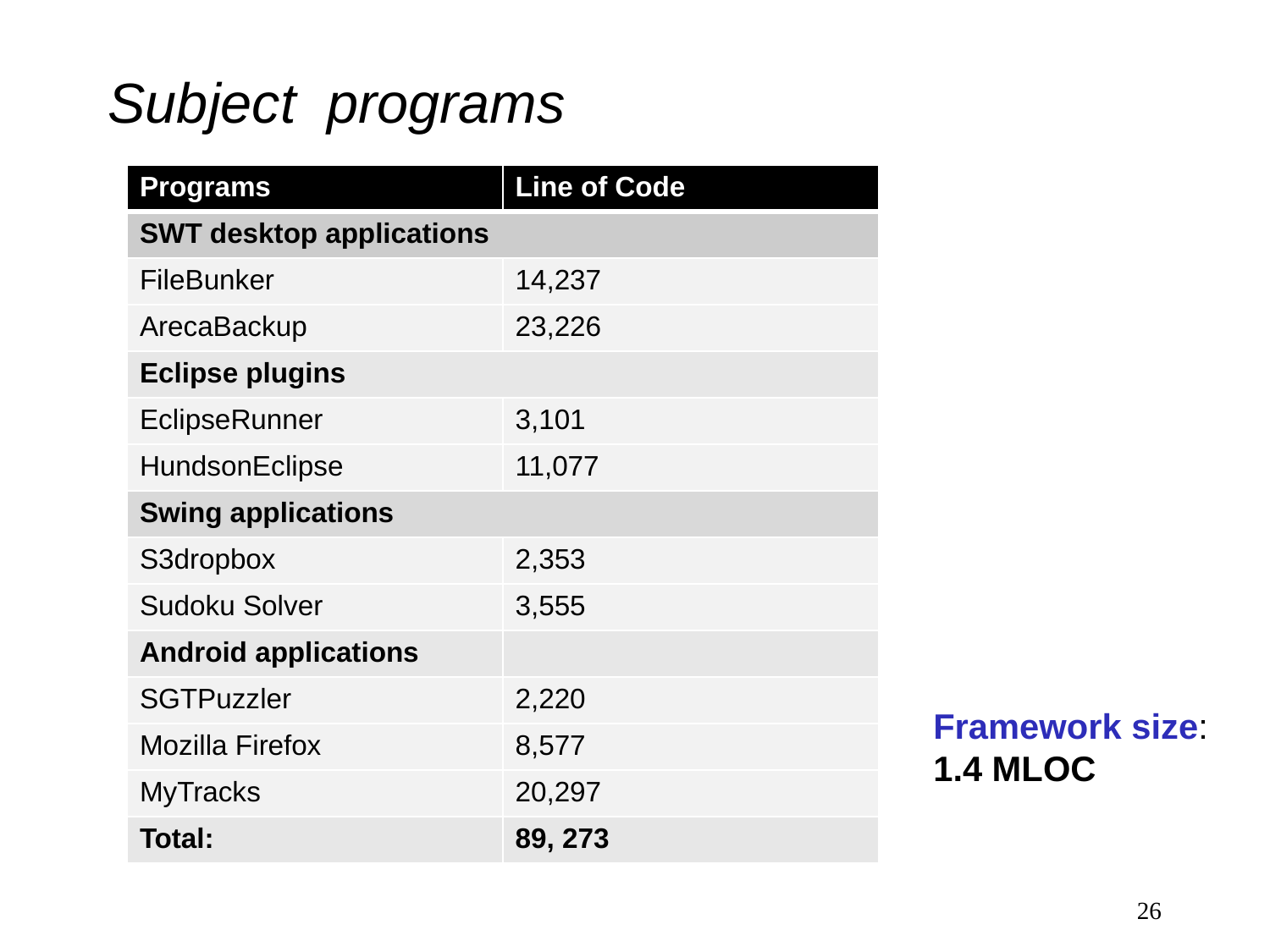

# Subject  programs
| Programs | Line of Code |
| --- | --- |
| SWT desktop applications |  |
| FileBunker | 14,237 |
| ArecaBackup | 23,226 |
| Eclipse plugins |  |
| EclipseRunner | 3,101 |
| HundsonEclipse | 11,077 |
| Swing applications |  |
| S3dropbox | 2,353 |
| Sudoku Solver | 3,555 |
| Android applications |  |
| SGTPuzzler | 2,220 |
| Mozilla Firefox | 8,577 |
| MyTracks | 20,297 |
| Total: | 89, 273 |
Framework size:  1.4 MLOC
26